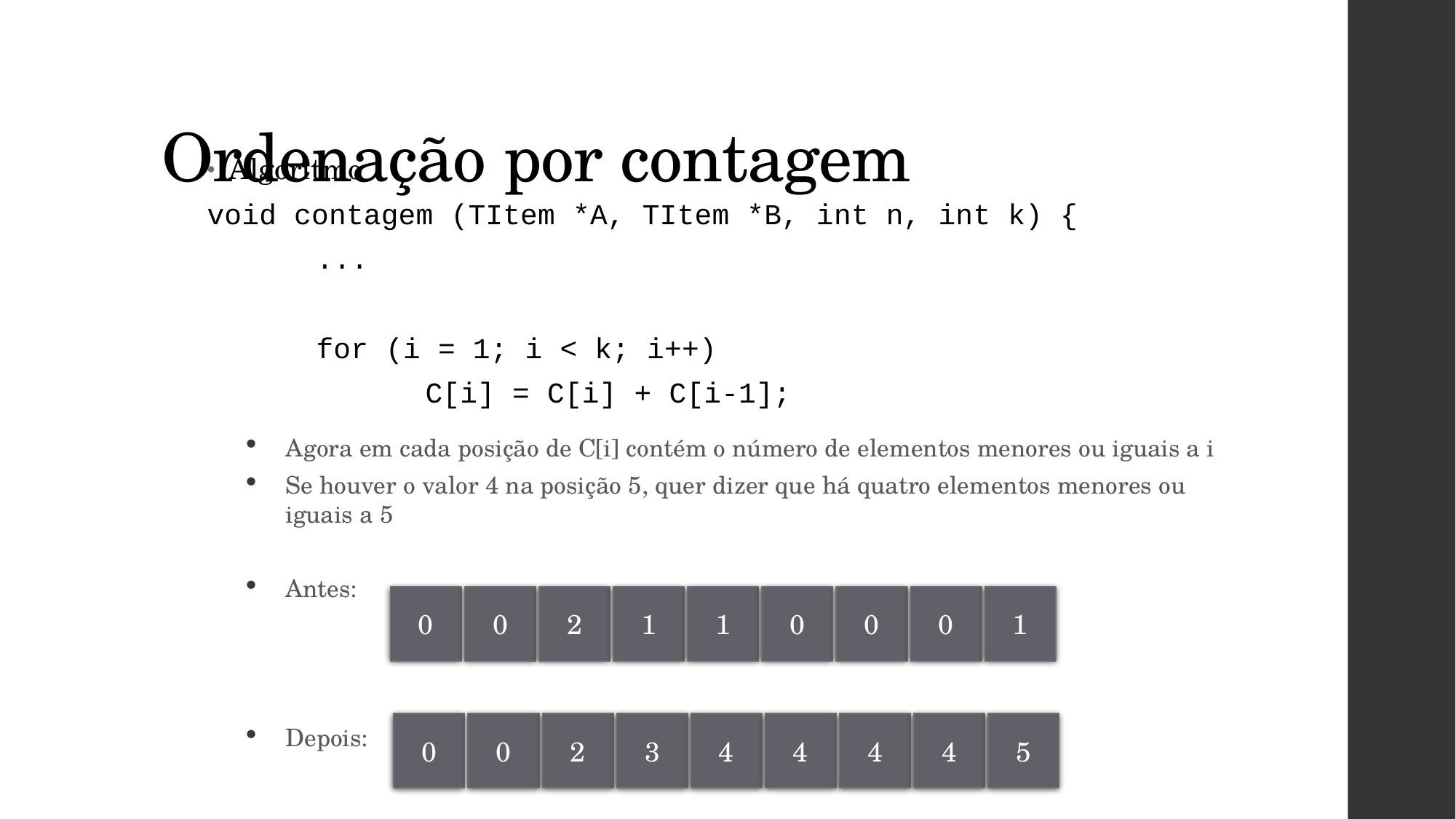

# Ordenação por contagem
Algoritmo
void contagem (TItem *A, TItem *B, int n, int k) {
	...

	for (i = 1; i < k; i++)
		C[i] = C[i] + C[i-1];

Agora em cada posição de C[i] contém o número de elementos menores ou iguais a i
Se houver o valor 4 na posição 5, quer dizer que há quatro elementos menores ou iguais a 5

Antes:

Depois:
0
0
2
0
1
0
0
1
1
4
4
2
4
5
0
0
3
4